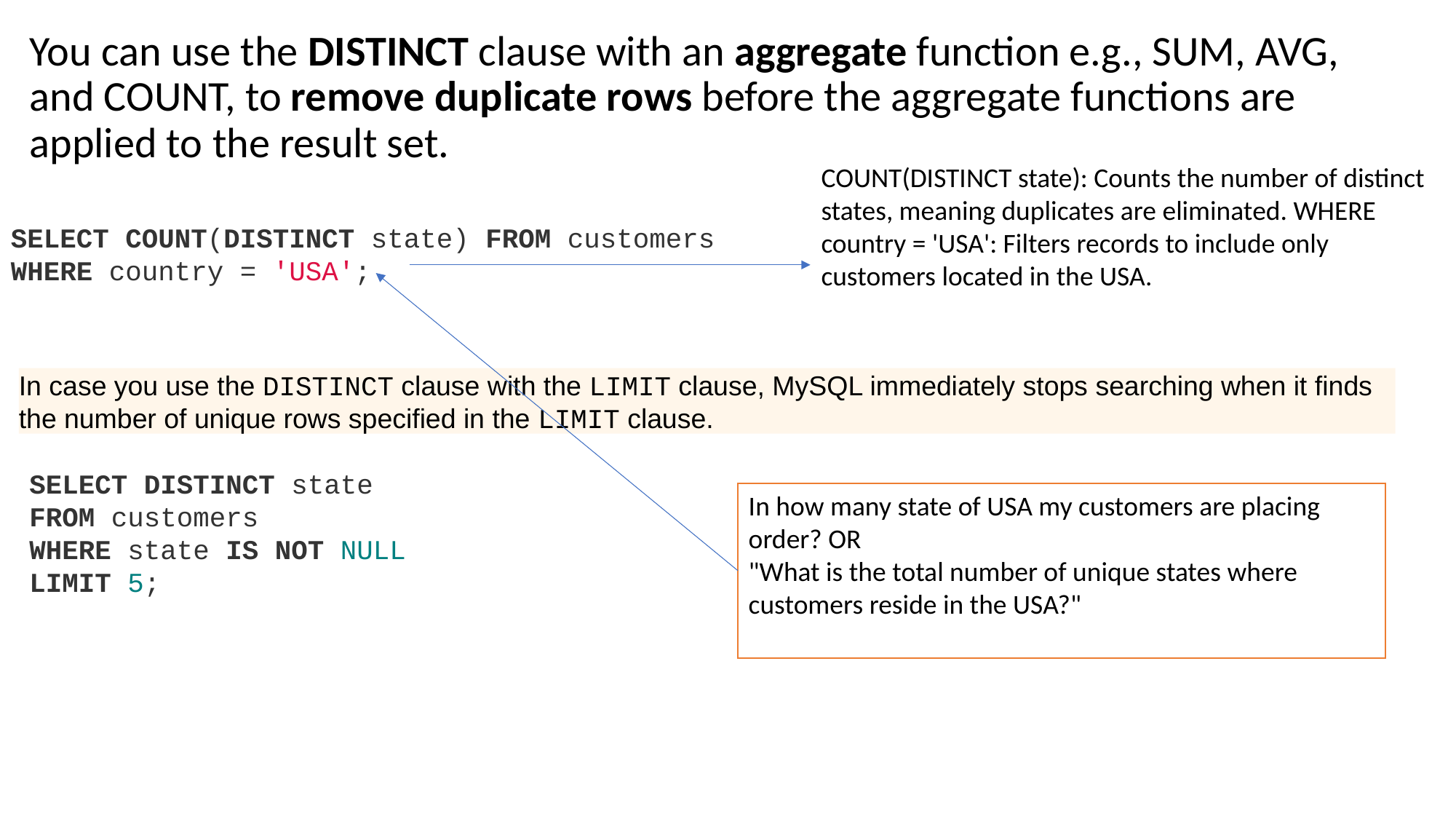

You can use the DISTINCT clause with an aggregate function e.g., SUM, AVG, and COUNT, to remove duplicate rows before the aggregate functions are applied to the result set.
COUNT(DISTINCT state): Counts the number of distinct states, meaning duplicates are eliminated. WHERE country = 'USA': Filters records to include only customers located in the USA.
SELECT COUNT(DISTINCT state) FROM customers WHERE country = 'USA';
In case you use the DISTINCT clause with the LIMIT clause, MySQL immediately stops searching when it finds the number of unique rows specified in the LIMIT clause.
SELECT DISTINCT state
FROM customers
WHERE state IS NOT NULL
LIMIT 5;
In how many state of USA my customers are placing order? OR
"What is the total number of unique states where customers reside in the USA?"